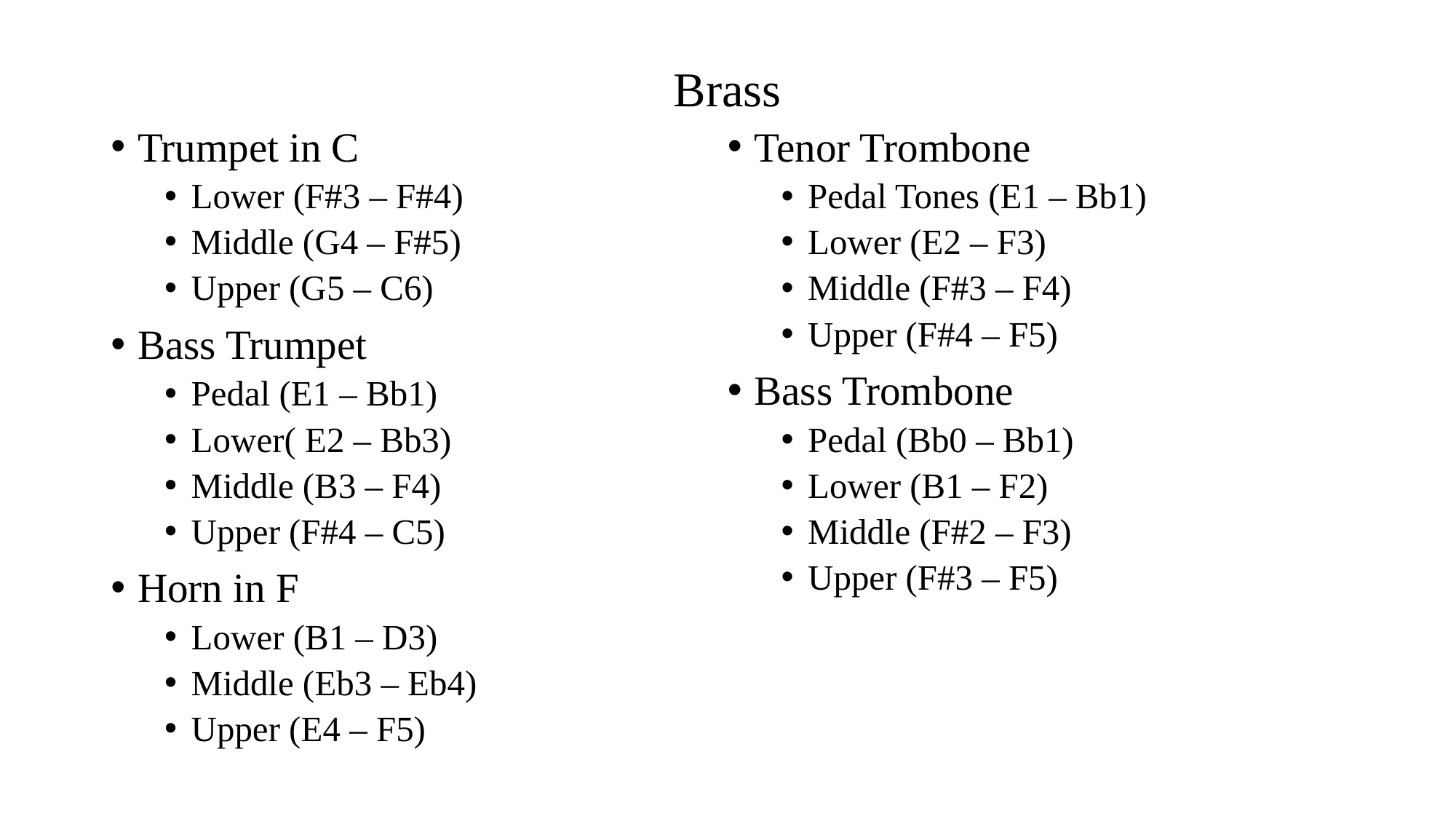

# Brass
Trumpet in C
Lower (F#3 – F#4)
Middle (G4 – F#5)
Upper (G5 – C6)
Bass Trumpet
Pedal (E1 – Bb1)
Lower( E2 – Bb3)
Middle (B3 – F4)
Upper (F#4 – C5)
Horn in F
Lower (B1 – D3)
Middle (Eb3 – Eb4)
Upper (E4 – F5)
Tenor Trombone
Pedal Tones (E1 – Bb1)
Lower (E2 – F3)
Middle (F#3 – F4)
Upper (F#4 – F5)
Bass Trombone
Pedal (Bb0 – Bb1)
Lower (B1 – F2)
Middle (F#2 – F3)
Upper (F#3 – F5)